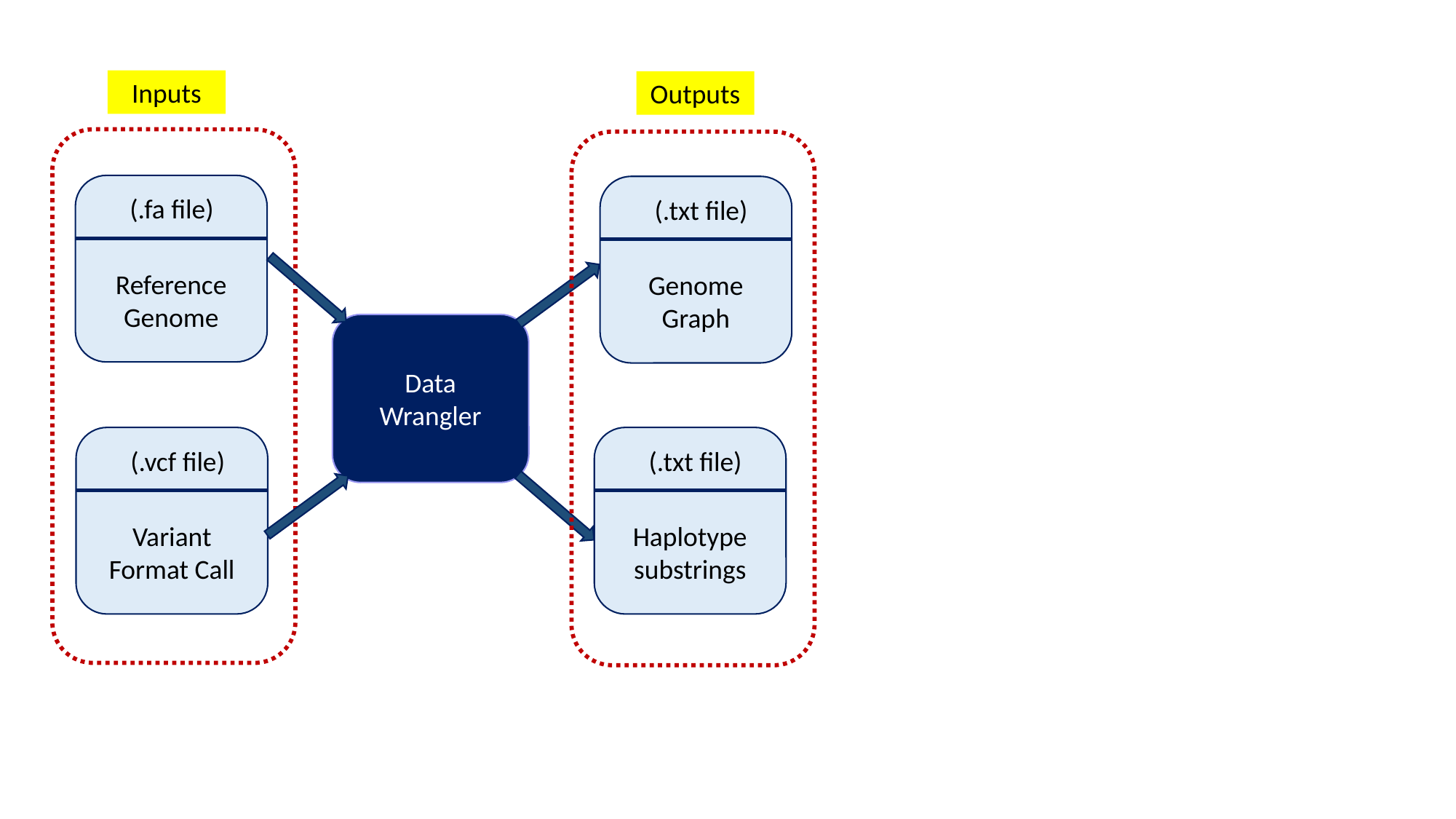

Inputs
Outputs

(.fa file)
(.txt file)
Reference Genome
Genome Graph

Data Wrangler

(.vcf file)
(.txt file)

Variant Format Call
Haplotype substrings